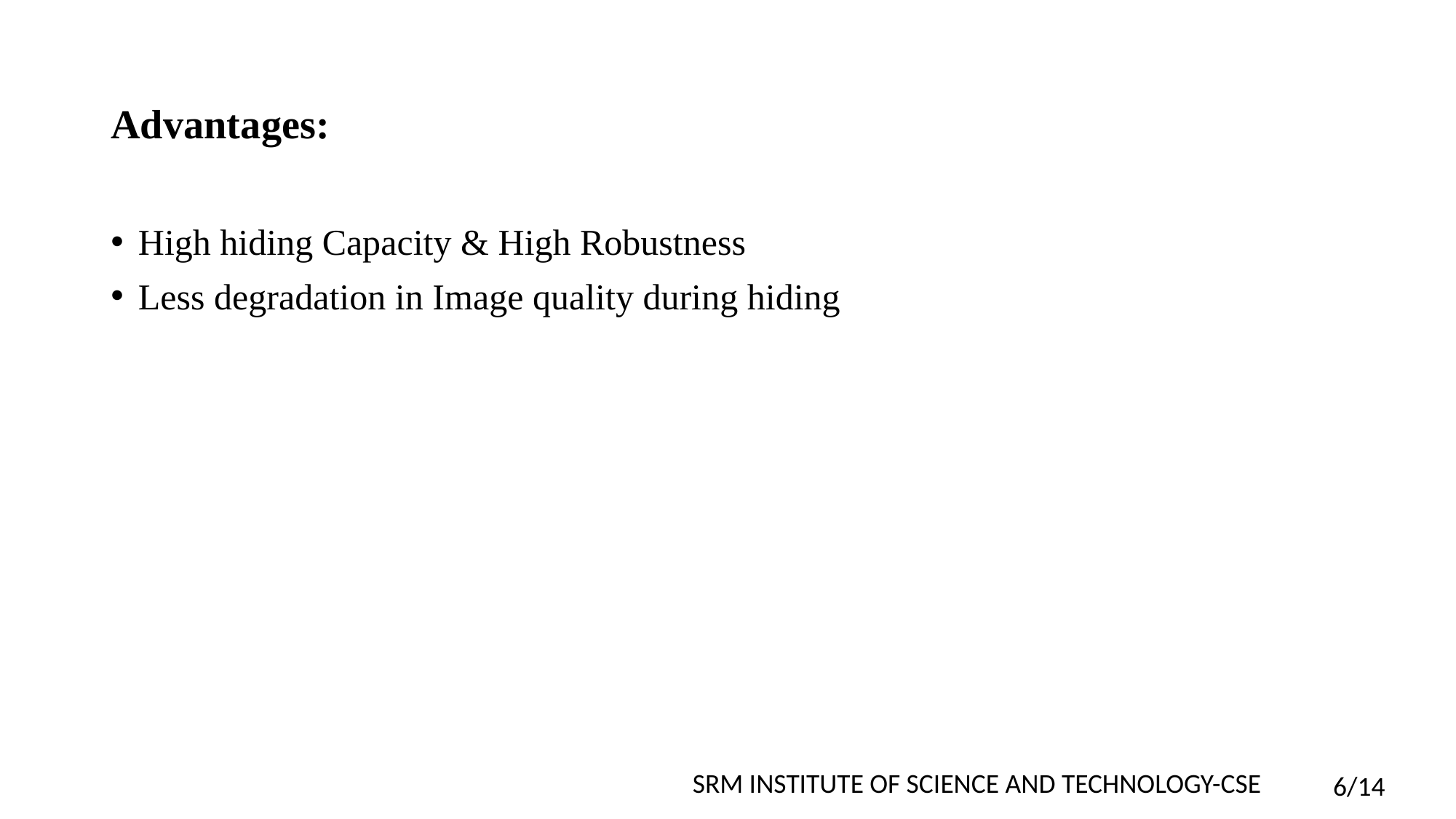

# Advantages:
High hiding Capacity & High Robustness
Less degradation in Image quality during hiding

SRM INSTITUTE OF SCIENCE AND TECHNOLOGY-CSE
6/14